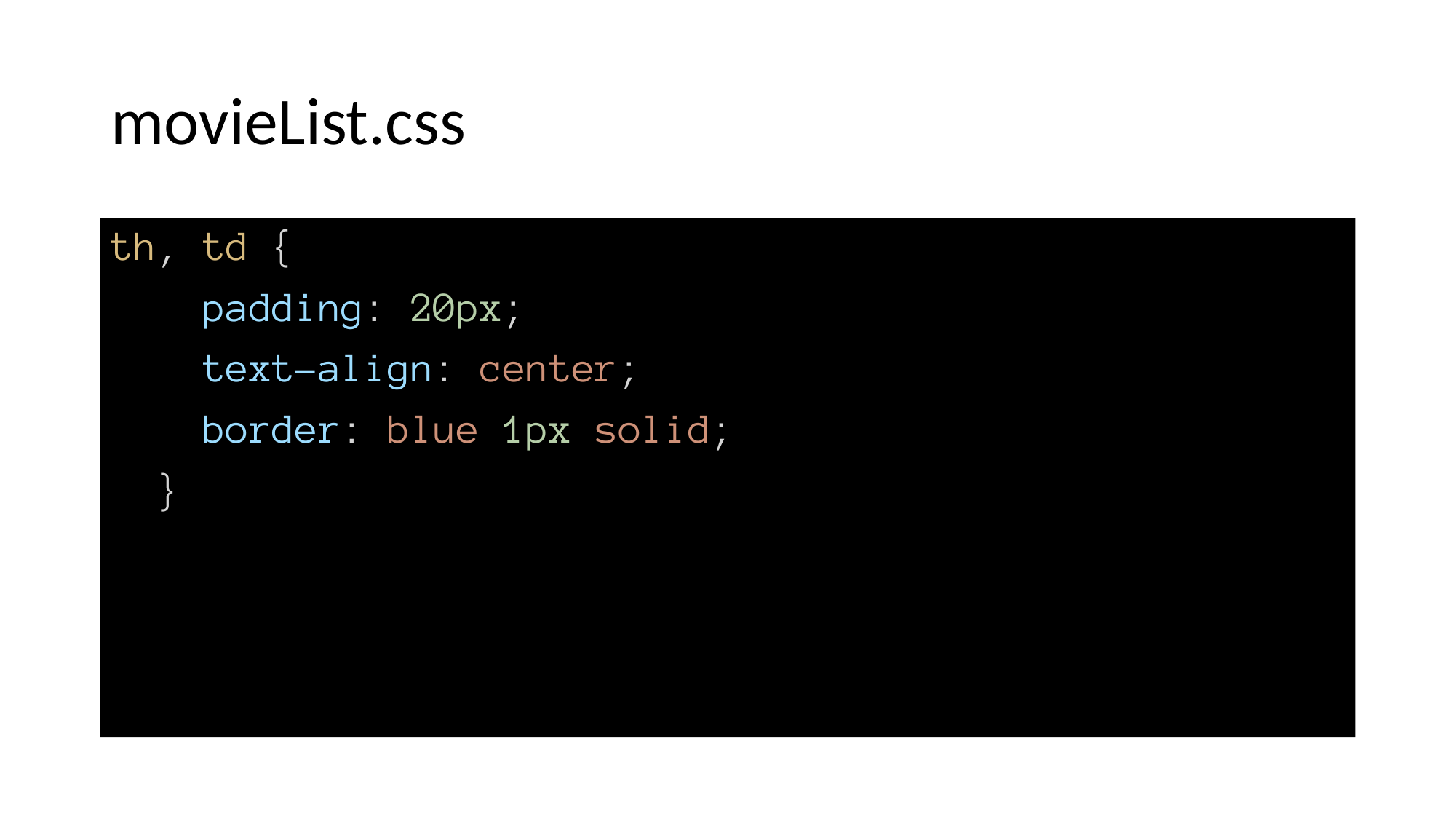

# movieList.css
th, td {
    padding: 20px;
    text-align: center;
    border: blue 1px solid;
  }